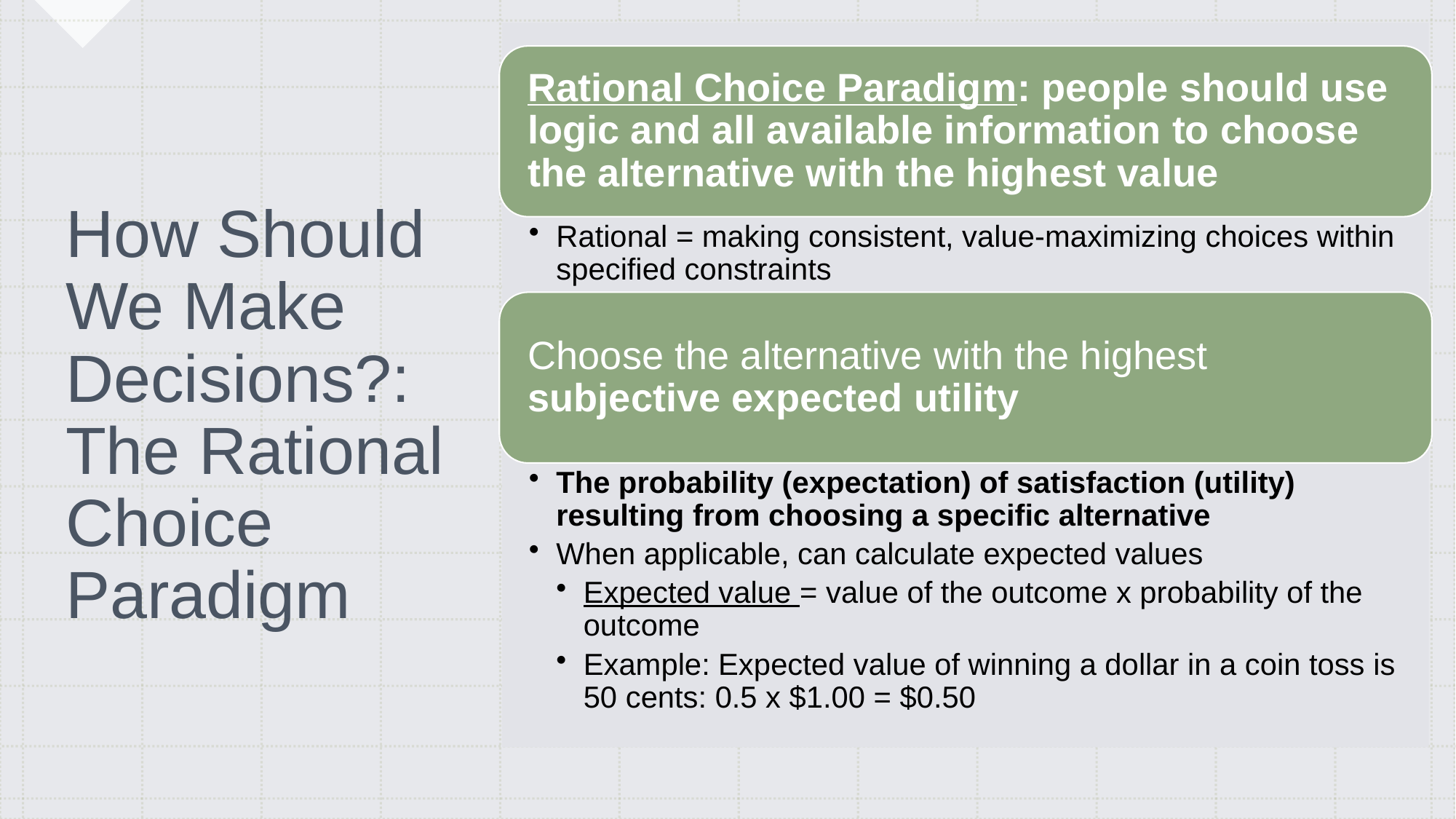

Rational Choice Paradigm: people should use logic and all available information to choose the alternative with the highest value
Rational = making consistent, value-maximizing choices within specified constraints
Choose the alternative with the highest subjective expected utility
The probability (expectation) of satisfaction (utility) resulting from choosing a specific alternative
When applicable, can calculate expected values
Expected value = value of the outcome x probability of the outcome
Example: Expected value of winning a dollar in a coin toss is 50 cents: 0.5 x $1.00 = $0.50

# How Should We Make Decisions?: The Rational Choice Paradigm